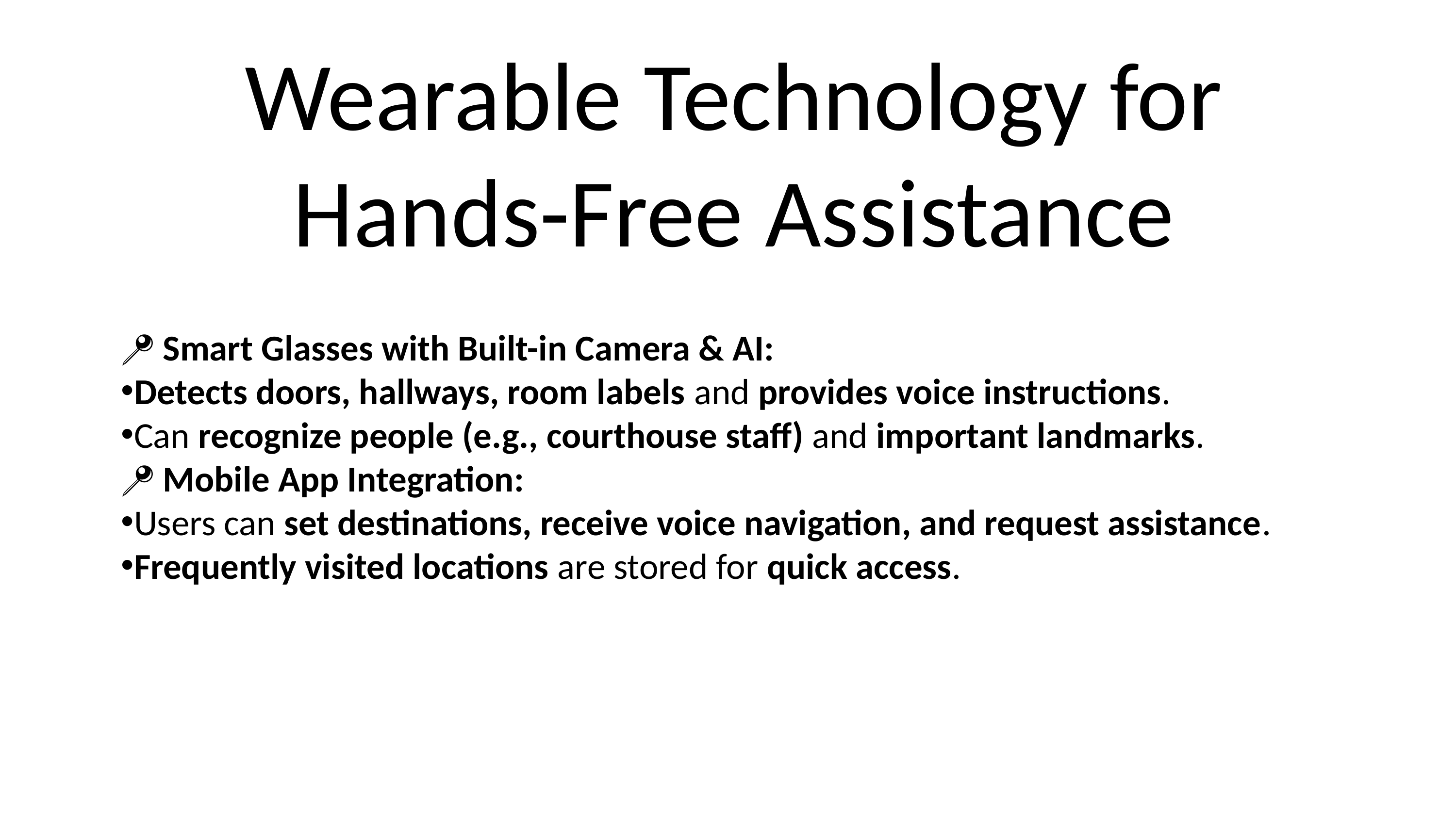

Wearable Technology for Hands-Free Assistance
📍 Smart Glasses with Built-in Camera & AI:
Detects doors, hallways, room labels and provides voice instructions.
Can recognize people (e.g., courthouse staff) and important landmarks.
📍 Mobile App Integration:
Users can set destinations, receive voice navigation, and request assistance.
Frequently visited locations are stored for quick access.